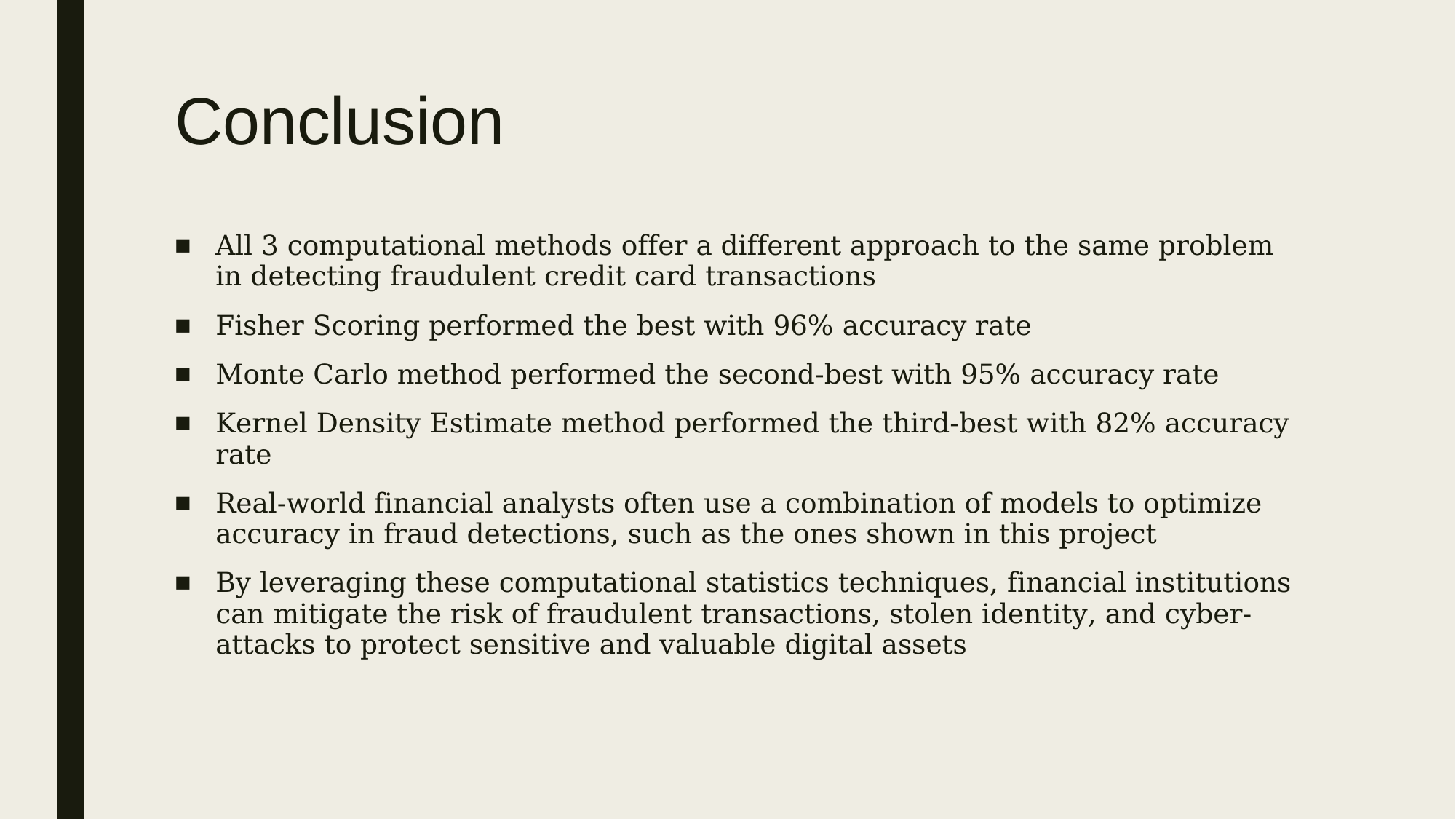

# Conclusion
All 3 computational methods offer a different approach to the same problem in detecting fraudulent credit card transactions
Fisher Scoring performed the best with 96% accuracy rate
Monte Carlo method performed the second-best with 95% accuracy rate
Kernel Density Estimate method performed the third-best with 82% accuracy rate
Real-world financial analysts often use a combination of models to optimize accuracy in fraud detections, such as the ones shown in this project
By leveraging these computational statistics techniques, financial institutions can mitigate the risk of fraudulent transactions, stolen identity, and cyber-attacks to protect sensitive and valuable digital assets